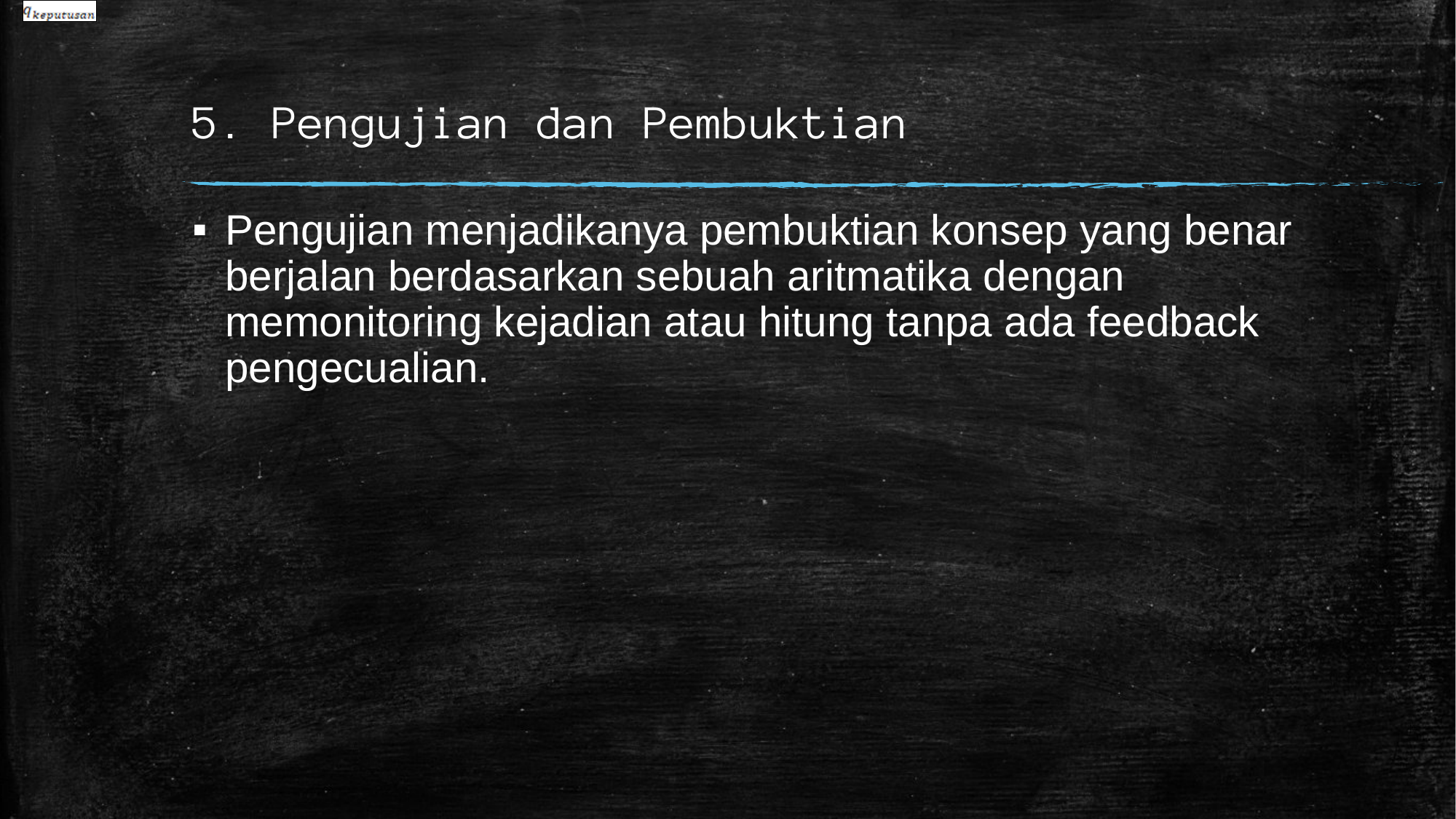

# 5. Pengujian dan Pembuktian
Pengujian menjadikanya pembuktian konsep yang benar berjalan berdasarkan sebuah aritmatika dengan memonitoring kejadian atau hitung tanpa ada feedback pengecualian.